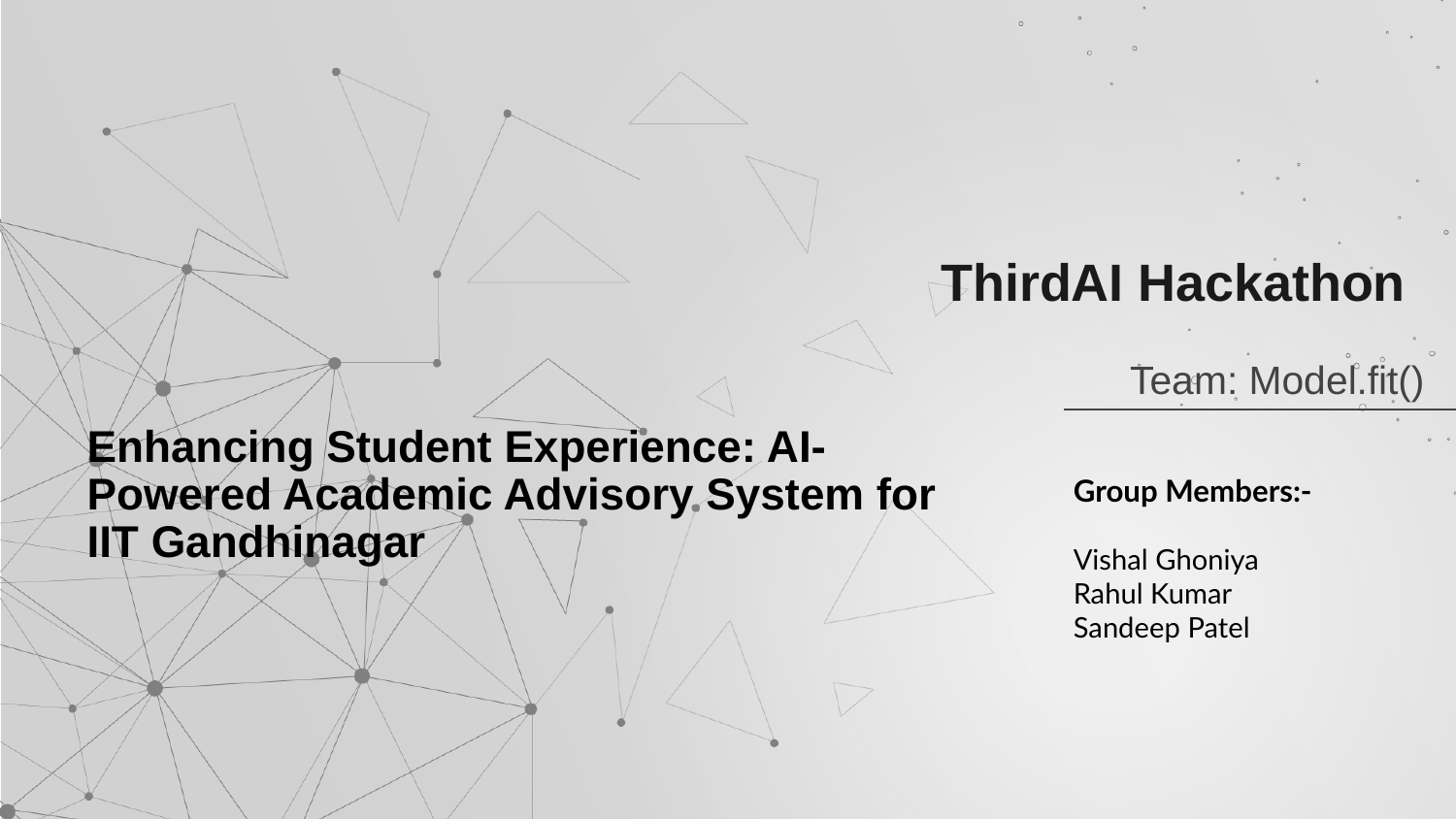

# ThirdAI Hackathon
Team: Model.fit()
Enhancing Student Experience: AI-Powered Academic Advisory System for IIT Gandhinagar
Group Members:-

Vishal Ghoniya
Rahul Kumar
Sandeep Patel